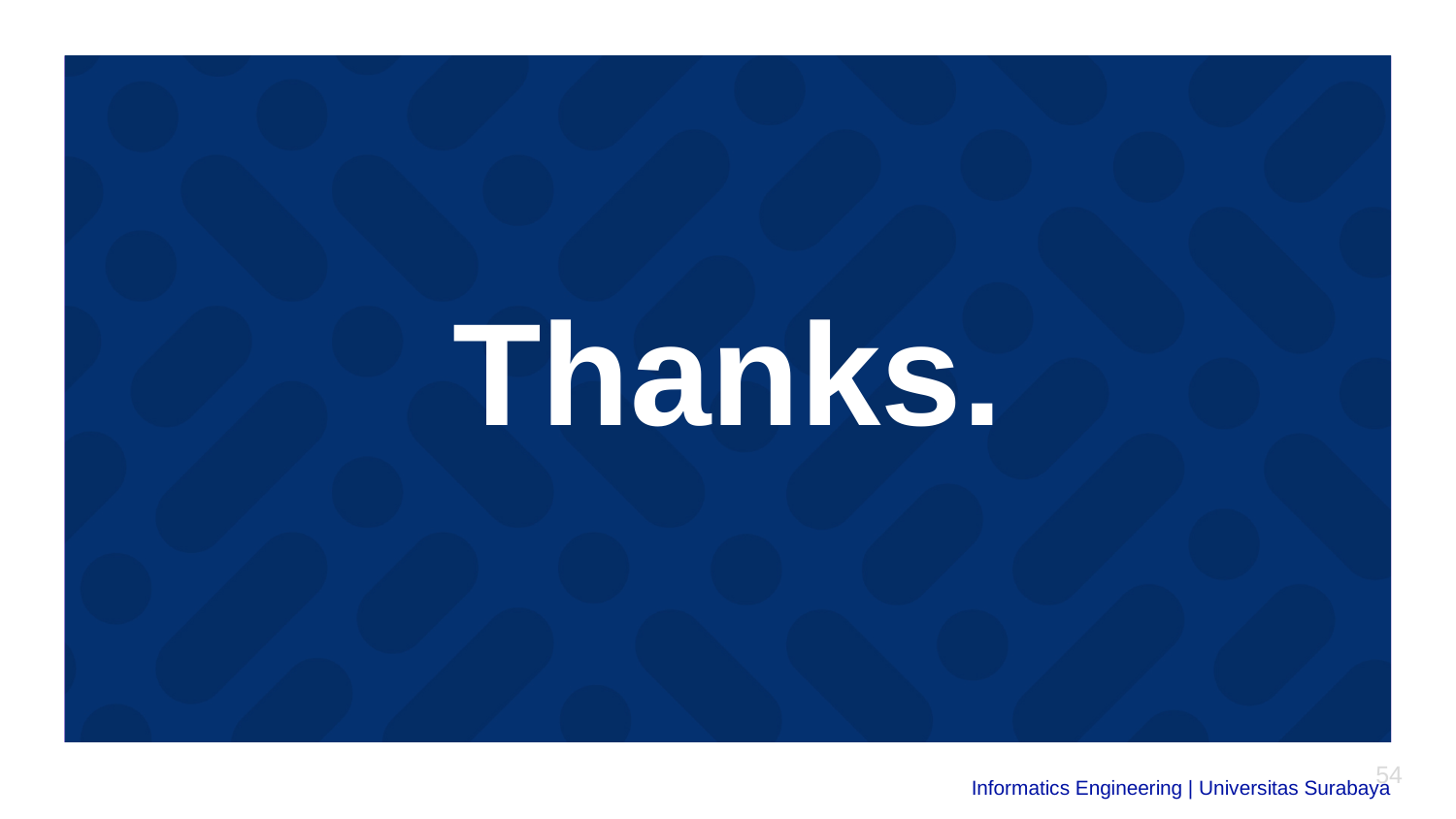

# Thanks.
54
Informatics Engineering | Universitas Surabaya